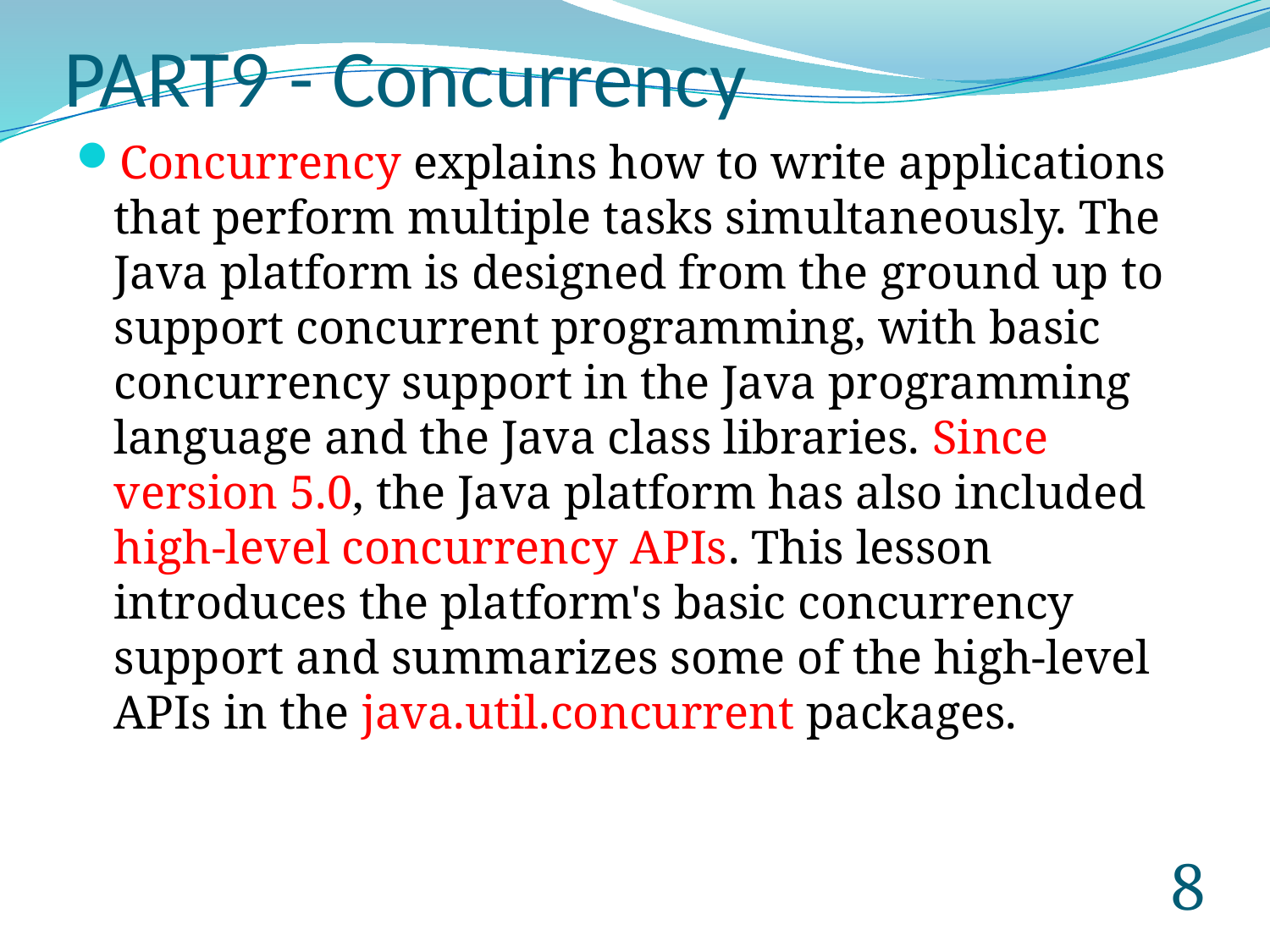

# PART9 - Concurrency
Concurrency explains how to write applications that perform multiple tasks simultaneously. The Java platform is designed from the ground up to support concurrent programming, with basic concurrency support in the Java programming language and the Java class libraries. Since version 5.0, the Java platform has also included high-level concurrency APIs. This lesson introduces the platform's basic concurrency support and summarizes some of the high-level APIs in the java.util.concurrent packages.
8